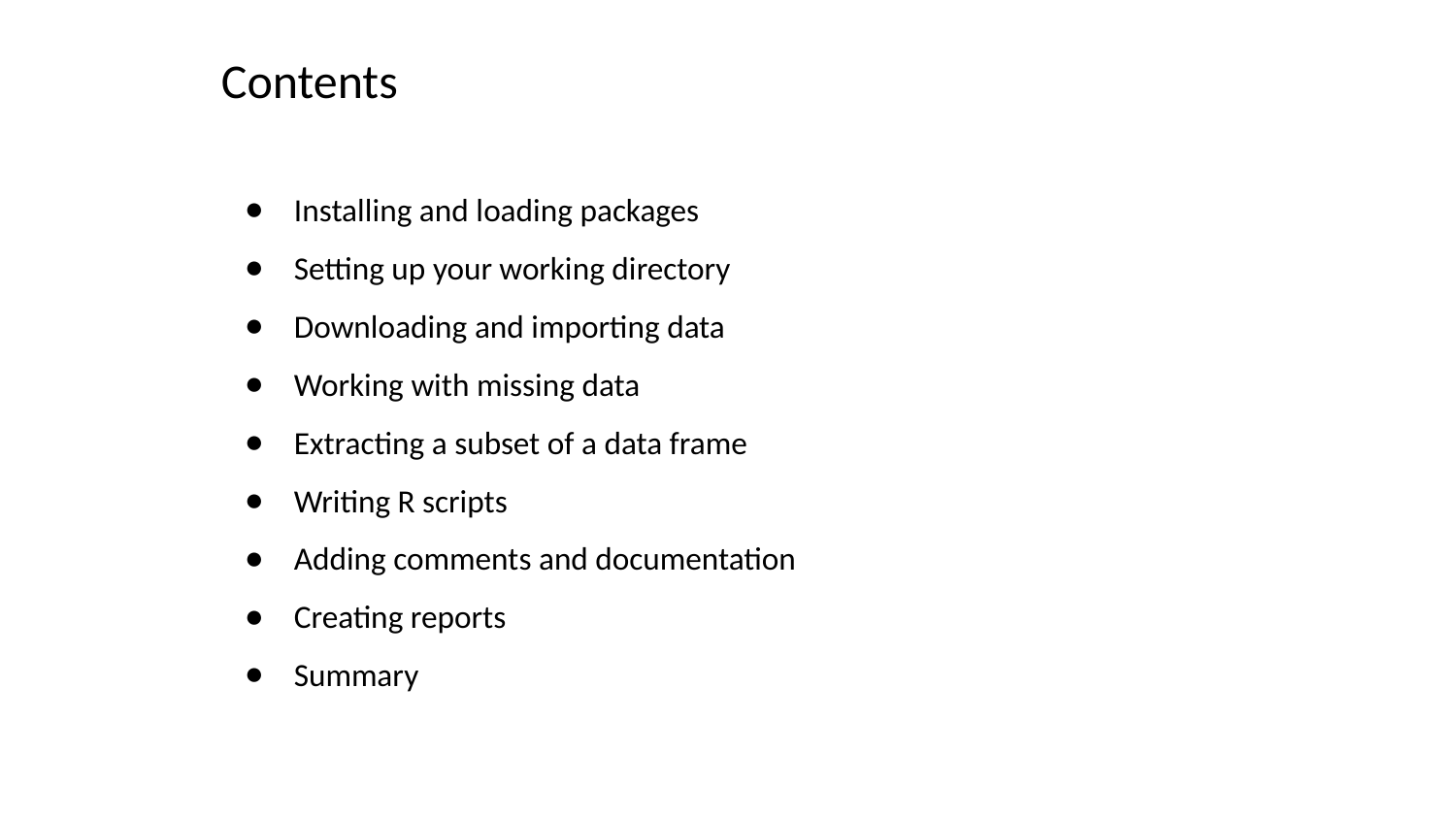

# Contents
Installing and loading packages
Setting up your working directory
Downloading and importing data
Working with missing data
Extracting a subset of a data frame
Writing R scripts
Adding comments and documentation
Creating reports
Summary